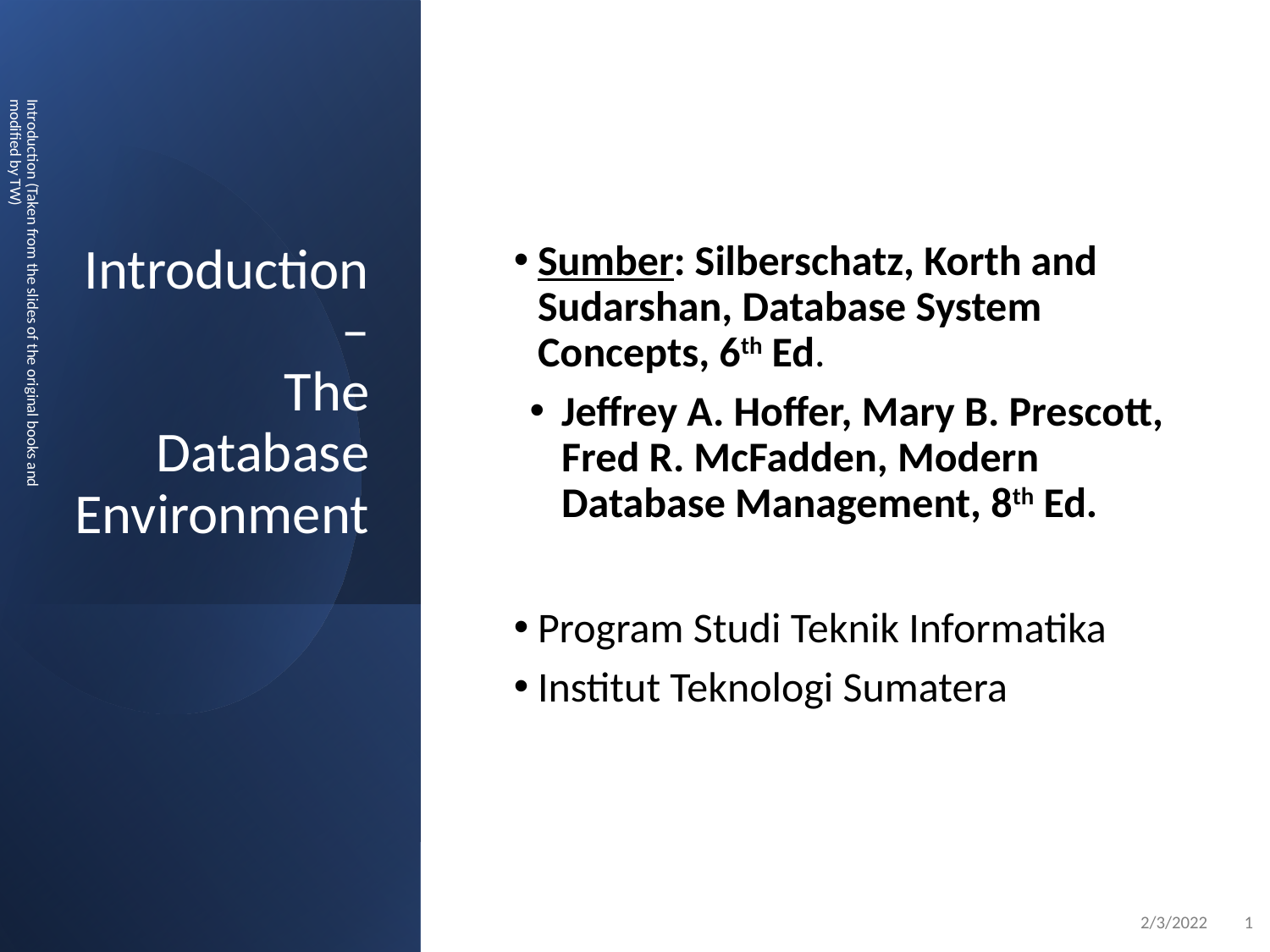

Introduction –
The Database Environment
Sumber: Silberschatz, Korth and Sudarshan, Database System Concepts, 6th Ed.
Jeffrey A. Hoffer, Mary B. Prescott, Fred R. McFadden, Modern Database Management, 8th Ed.

Program Studi Teknik Informatika
Institut Teknologi Sumatera

Introduction (Taken from the slides of the original books and modified by TW)

2/3/2022
1